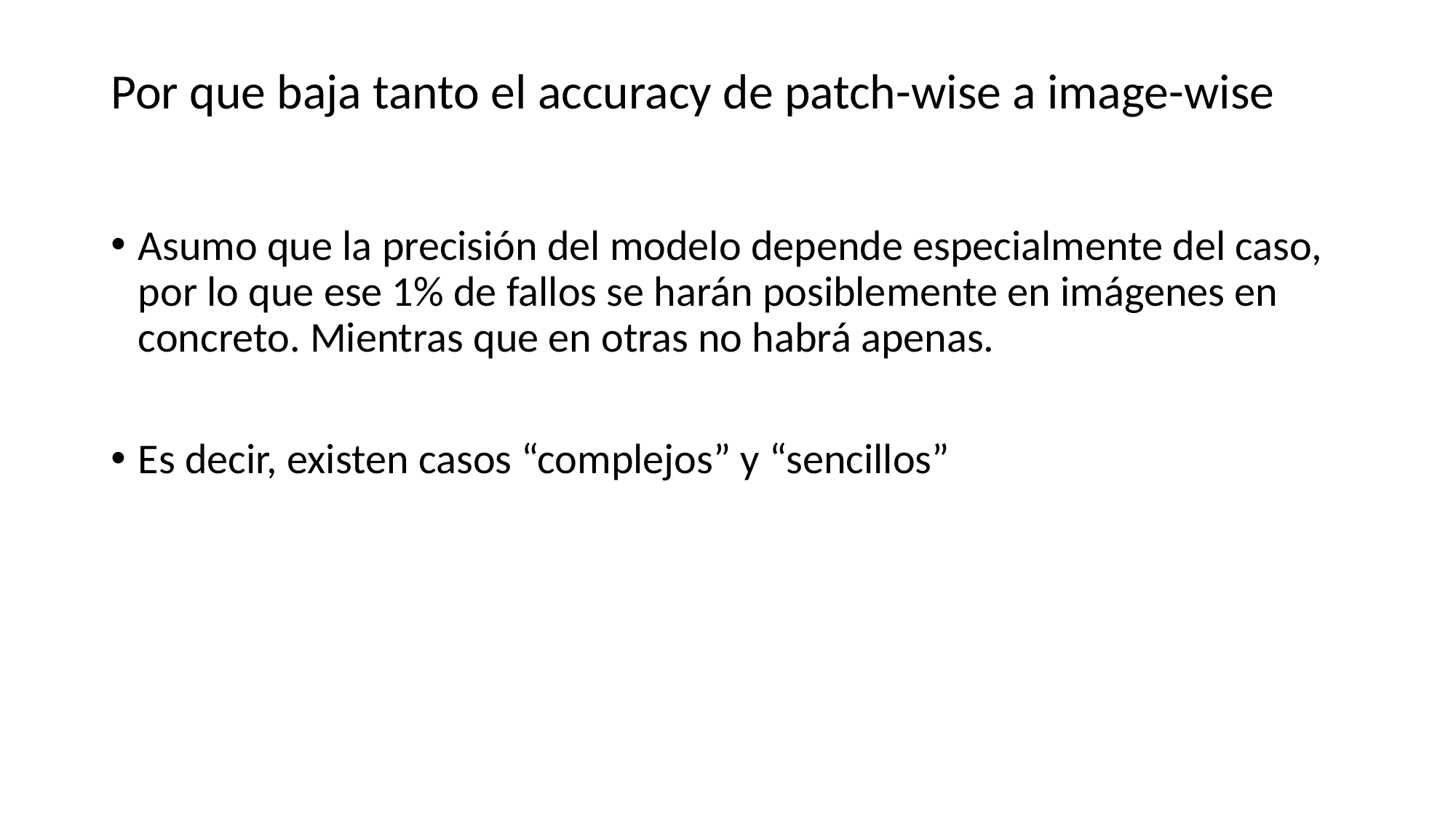

# Por que baja tanto el accuracy de patch-wise a image-wise
Asumo que la precisión del modelo depende especialmente del caso, por lo que ese 1% de fallos se harán posiblemente en imágenes en concreto. Mientras que en otras no habrá apenas.

Es decir, existen casos “complejos” y “sencillos”